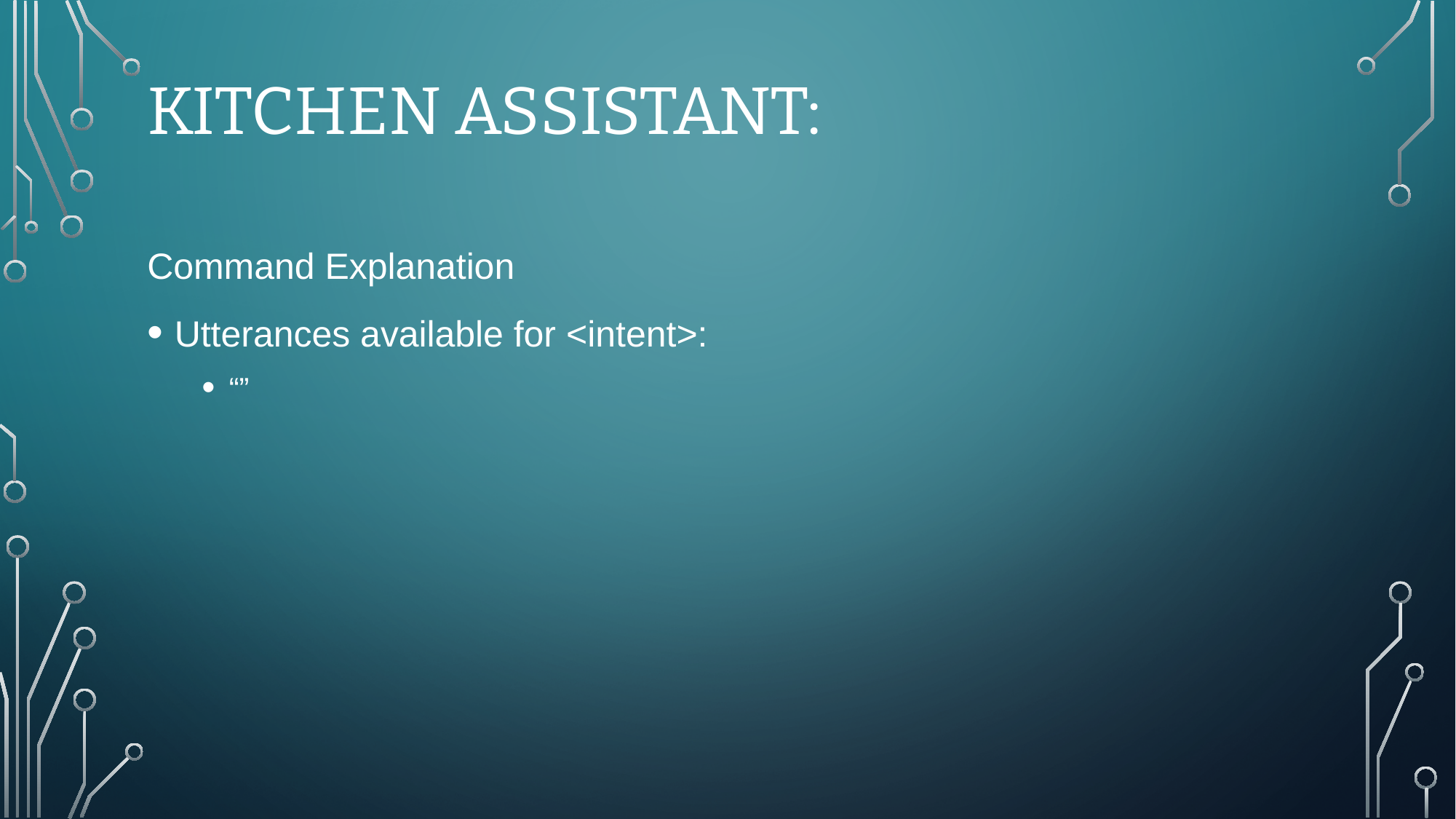

# Kitchen ASSISTANT:
Command Explanation
Utterances available for <intent>:
“”